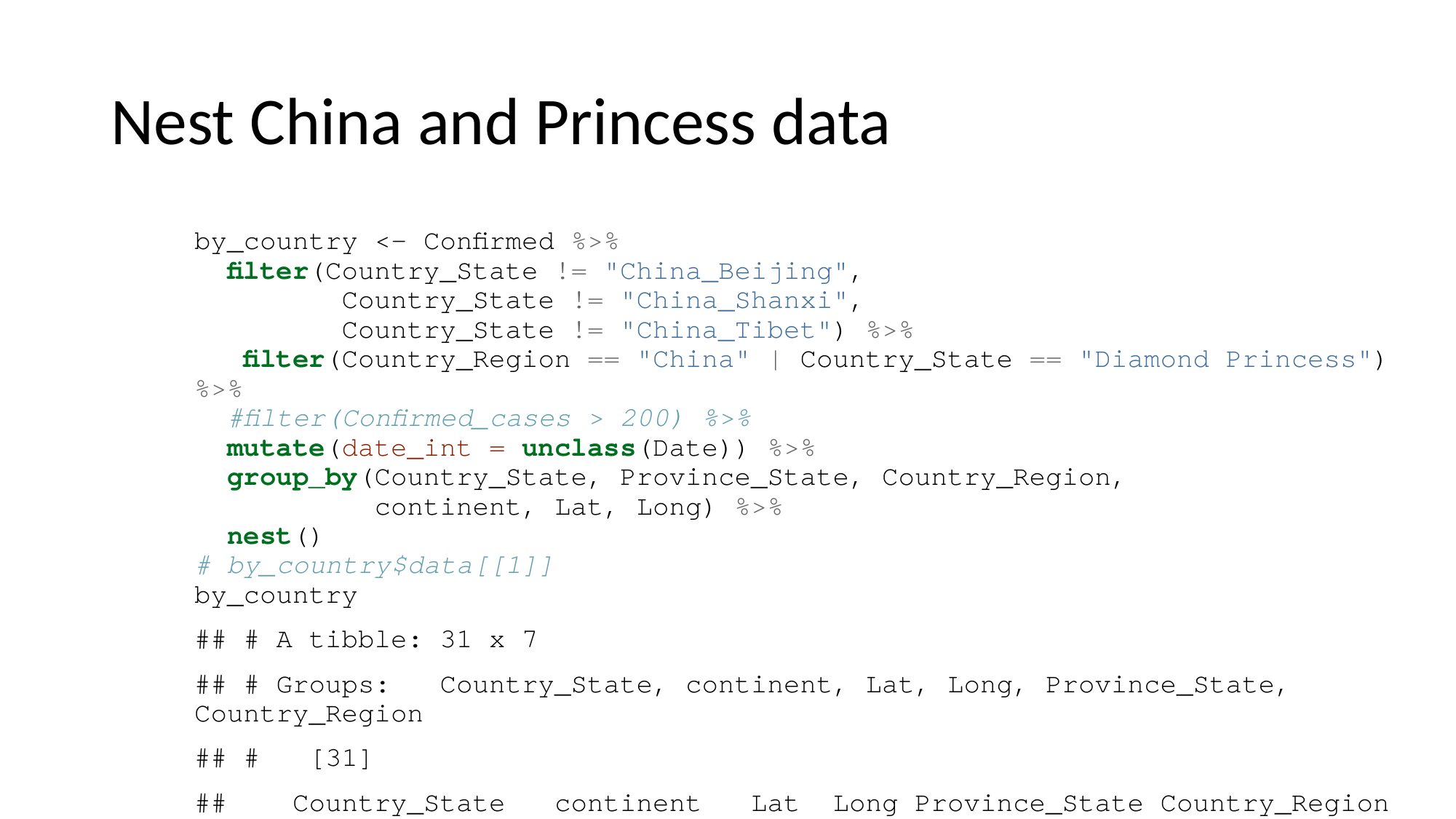

# Nest China and Princess data
by_country <- Confirmed %>%
  filter(Country_State != "China_Beijing",
         Country_State != "China_Shanxi",
         Country_State != "China_Tibet") %>%
   filter(Country_Region == "China" | Country_State == "Diamond Princess") %>%
  #filter(Confirmed_cases > 200) %>%
  mutate(date_int = unclass(Date)) %>%
  group_by(Country_State, Province_State, Country_Region,
           continent, Lat, Long) %>%
  nest()
# by_country$data[[1]]
by_country
## # A tibble: 31 x 7
## # Groups:   Country_State, continent, Lat, Long, Province_State, Country_Region
## #   [31]
##    Country_State   continent   Lat  Long Province_State Country_Region data
##    <chr>           <chr>     <dbl> <dbl> <chr>          <chr>          <list>
##  1 China_Anhui     Asia       31.8  117. Anhui          China          <tibble ~
##  2 China_Chongqing Asia       30.1  108. Chongqing      China          <tibble ~
##  3 China_Fujian    Asia       26.1  118. Fujian         China          <tibble ~
##  4 China_Gansu     Asia       37.8  101. Gansu          China          <tibble ~
##  5 China_Guangdong Asia       23.3  113. Guangdong      China          <tibble ~
##  6 China_Guangxi   Asia       23.8  109. Guangxi        China          <tibble ~
##  7 China_Guizhou   Asia       26.8  107. Guizhou        China          <tibble ~
##  8 China_Hainan    Asia       19.2  110. Hainan         China          <tibble ~
##  9 China_Hebei     Asia       39.5  116. Hebei          China          <tibble ~
## 10 China_Heilongj~ Asia       47.9  128. Heilongjiang   China          <tibble ~
## # ... with 21 more rows